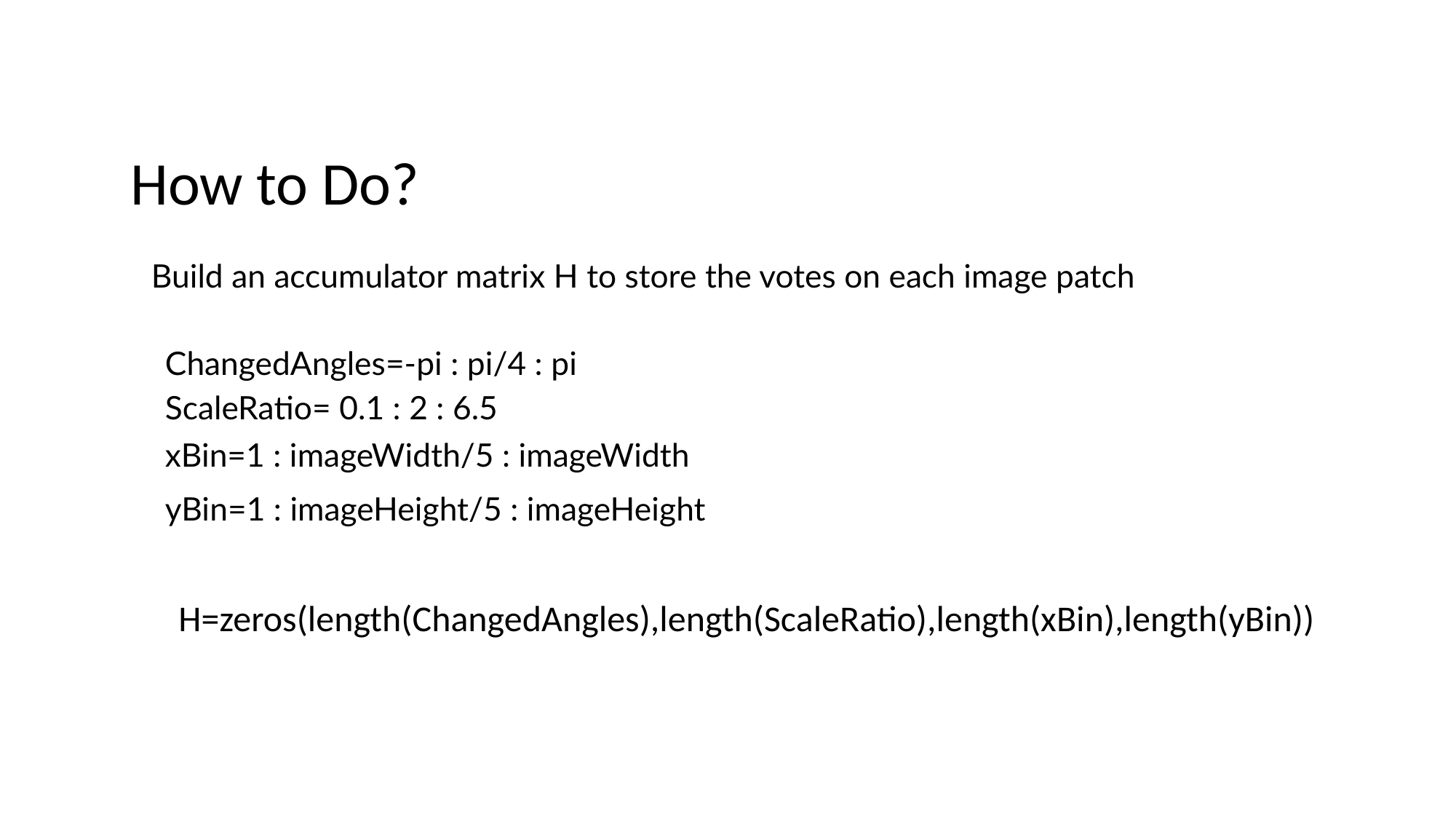

# How to Do?
Build an accumulator matrix H to store the votes on each image patch
ChangedAngles=-pi : pi/4 : pi
ScaleRatio= 0.1 : 2 : 6.5
xBin=1 : imageWidth/5 : imageWidth
yBin=1 : imageHeight/5 : imageHeight
H=zeros(length(ChangedAngles),length(ScaleRatio),length(xBin),length(yBin))